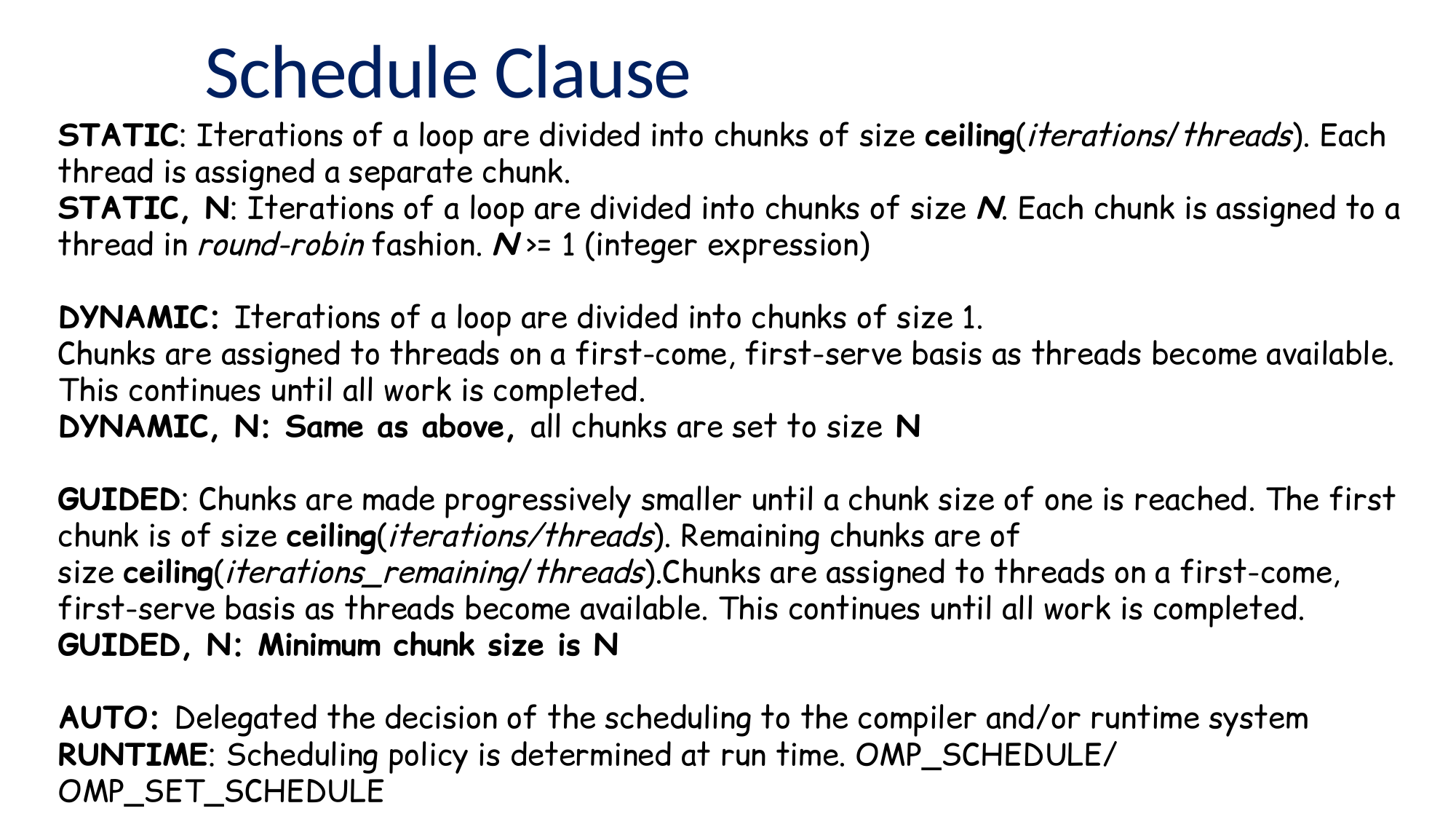

Schedule Clause
STATIC: Iterations of a loop are divided into chunks of size ceiling(iterations/threads). Each thread is assigned a separate chunk.
STATIC, N: Iterations of a loop are divided into chunks of size N. Each chunk is assigned to a thread in round-robin fashion. N >= 1 (integer expression)

DYNAMIC: Iterations of a loop are divided into chunks of size 1.
Chunks are assigned to threads on a first-come, first-serve basis as threads become available. This continues until all work is completed.
DYNAMIC, N: Same as above, all chunks are set to size N

GUIDED: Chunks are made progressively smaller until a chunk size of one is reached. The first chunk is of size ceiling(iterations/threads). Remaining chunks are of size ceiling(iterations_remaining/threads).Chunks are assigned to threads on a first-come, first-serve basis as threads become available. This continues until all work is completed.
GUIDED, N: Minimum chunk size is N

AUTO: Delegated the decision of the scheduling to the compiler and/or runtime system
RUNTIME: Scheduling policy is determined at run time. OMP_SCHEDULE/ OMP_SET_SCHEDULE